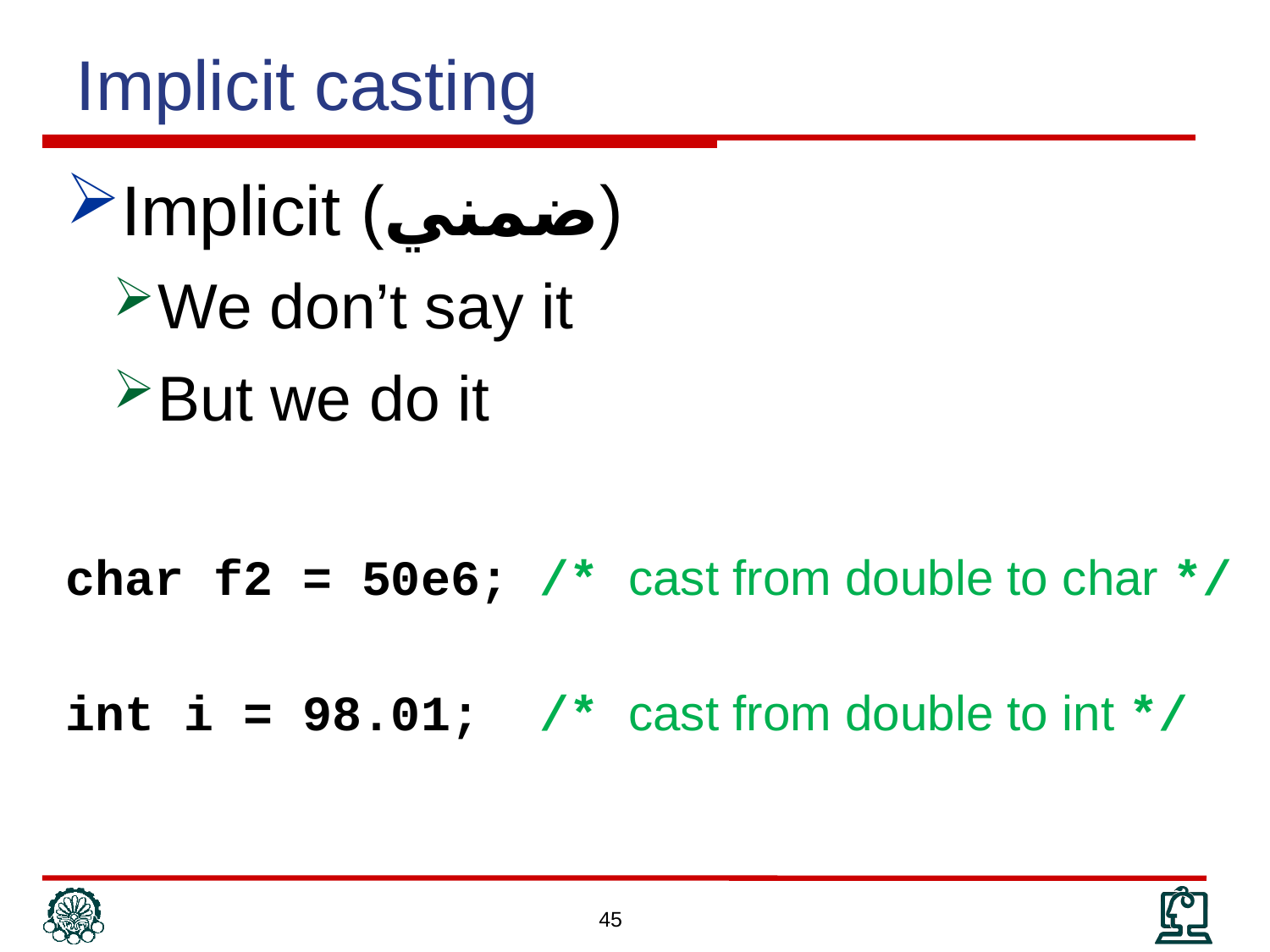

Implicit casting
Implicit (ضمني)
We don’t say it
But we do it

char f2 = 50e6; /* cast from double to char */

int i = 98.01;  /* cast from double to int */

45